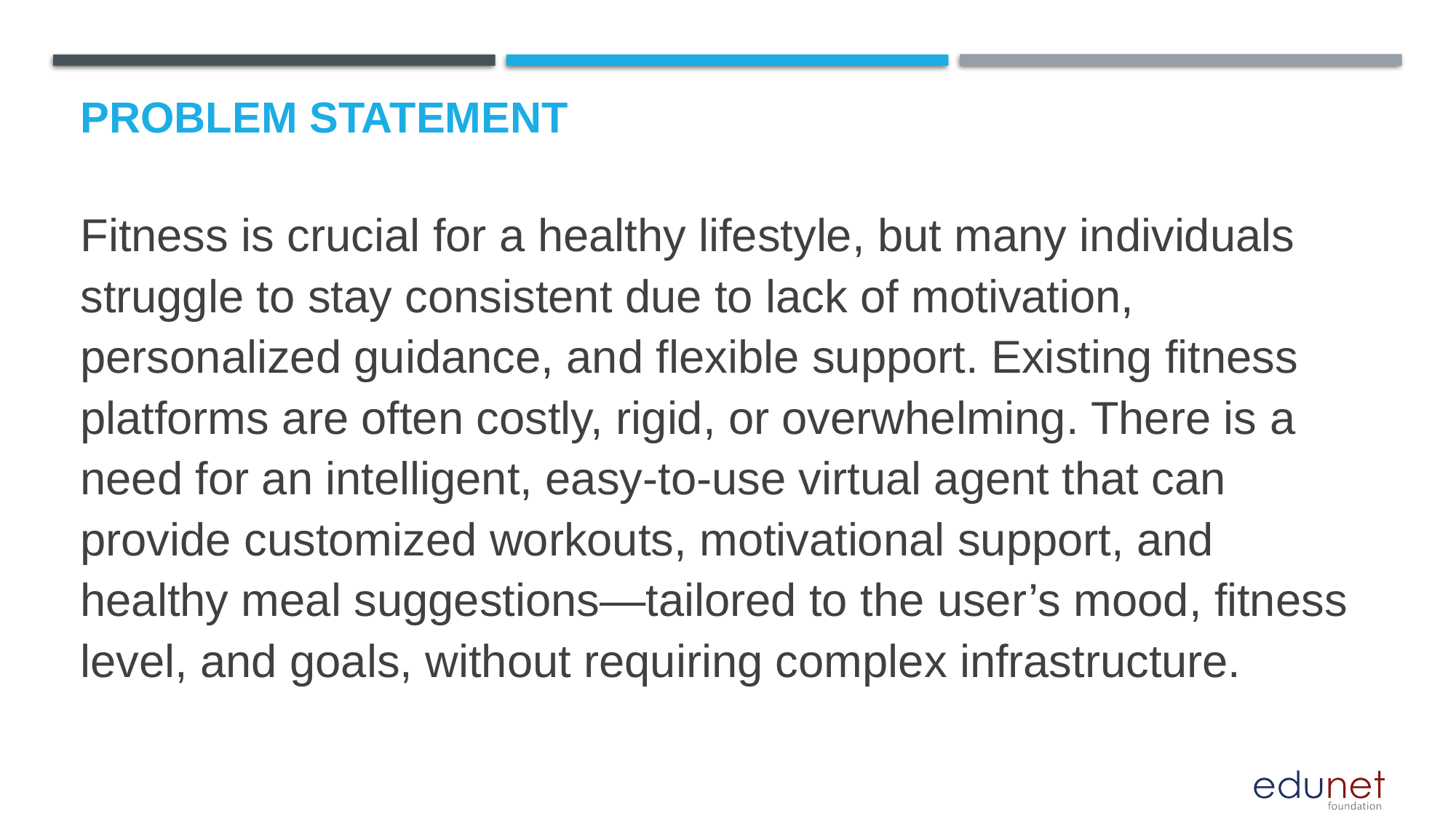

# Problem Statement
Fitness is crucial for a healthy lifestyle, but many individuals struggle to stay consistent due to lack of motivation, personalized guidance, and flexible support. Existing fitness platforms are often costly, rigid, or overwhelming. There is a need for an intelligent, easy-to-use virtual agent that can provide customized workouts, motivational support, and healthy meal suggestions—tailored to the user’s mood, fitness level, and goals, without requiring complex infrastructure.